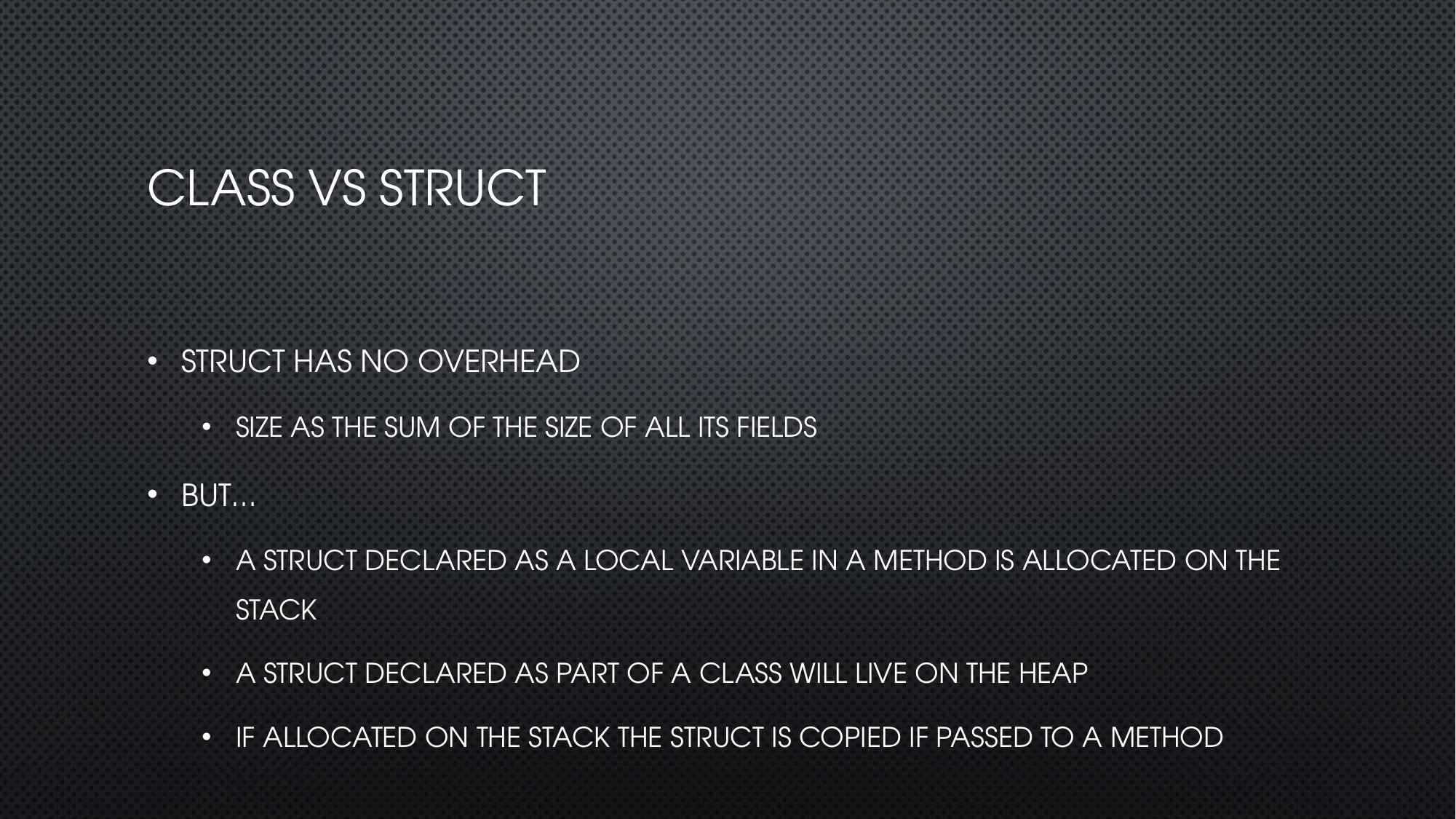

# Class vs struct
Struct has no overhead
Size as the sum of the size of all its fields
But…
A struct declared as a local variable in a method is allocated on the stack
A struct declared as part of a class will live on the heap
If allocated on the stack the struct is copied if passed to a method